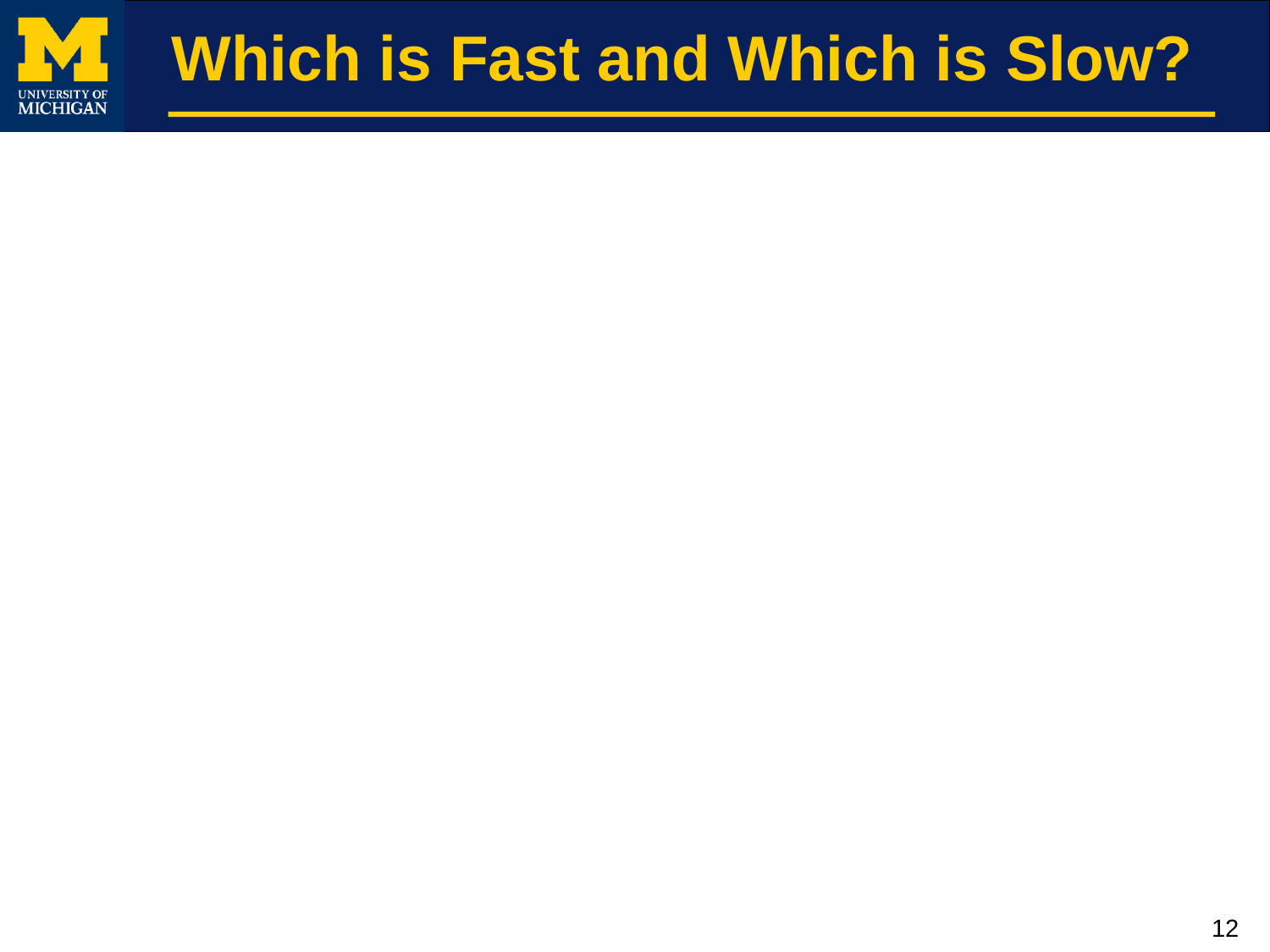

Which is Fast and Which is Slow?